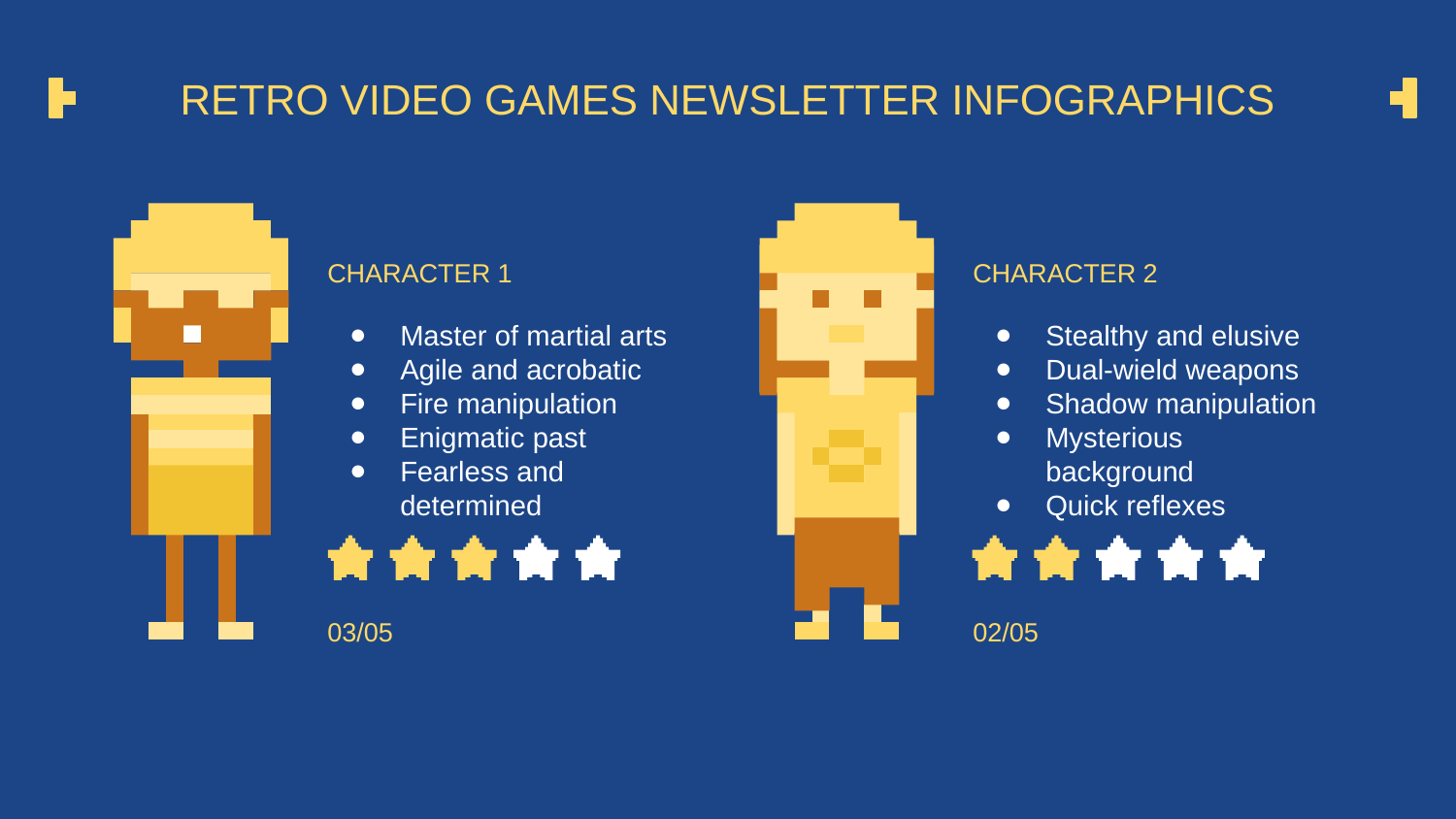

# RETRO VIDEO GAMES NEWSLETTER INFOGRAPHICS

CHARACTER 1
Master of martial arts
Agile and acrobatic
Fire manipulation
Enigmatic past
Fearless and determined
CHARACTER 2
Stealthy and elusive
Dual-wield weapons
Shadow manipulation
Mysterious background
Quick reflexes

03/05

02/05